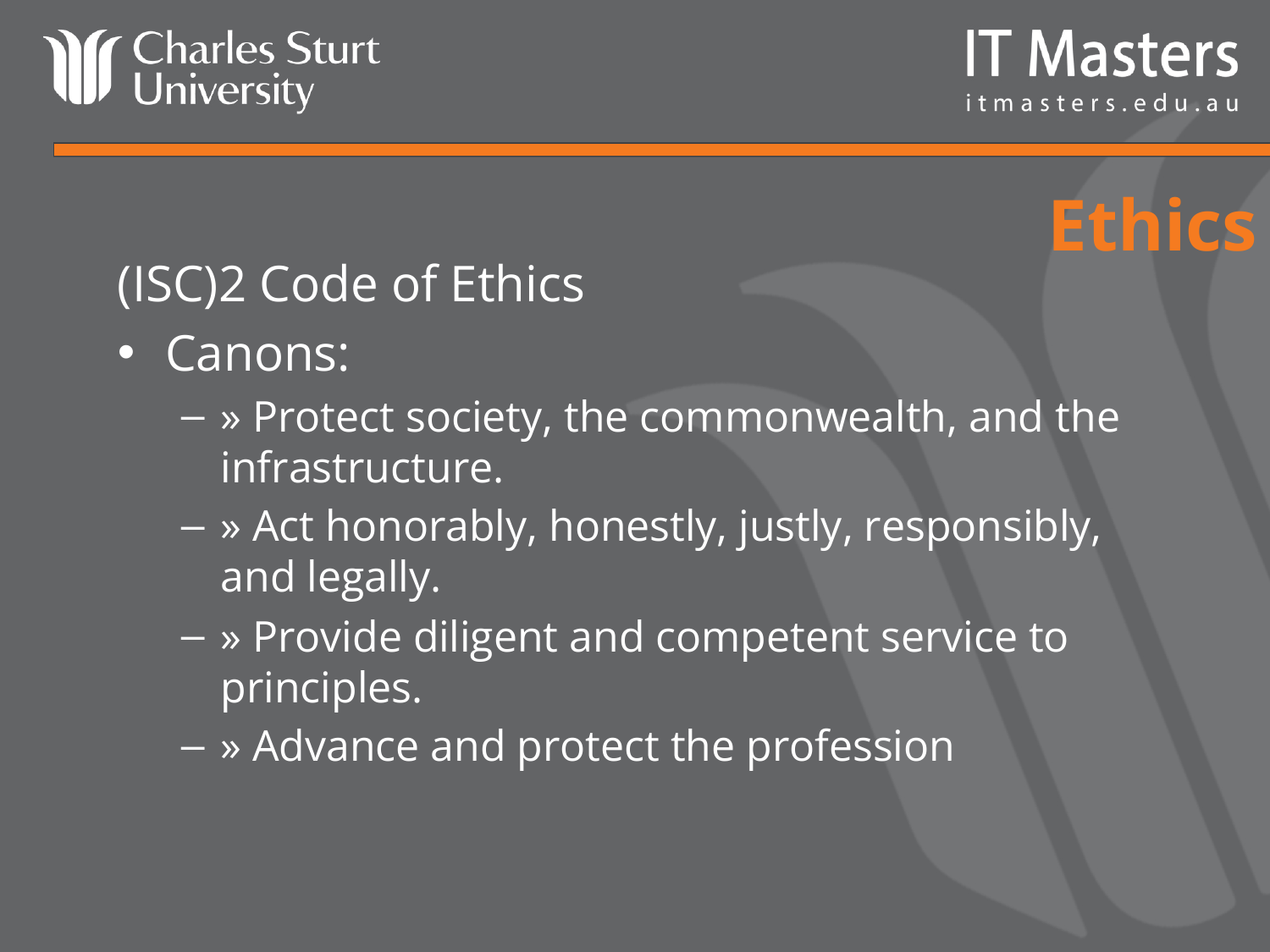

# Ethics
(ISC)2 Code of Ethics
Canons:
» Protect society, the commonwealth, and the infrastructure.
» Act honorably, honestly, justly, responsibly, and legally.
» Provide diligent and competent service to principles.
» Advance and protect the profession